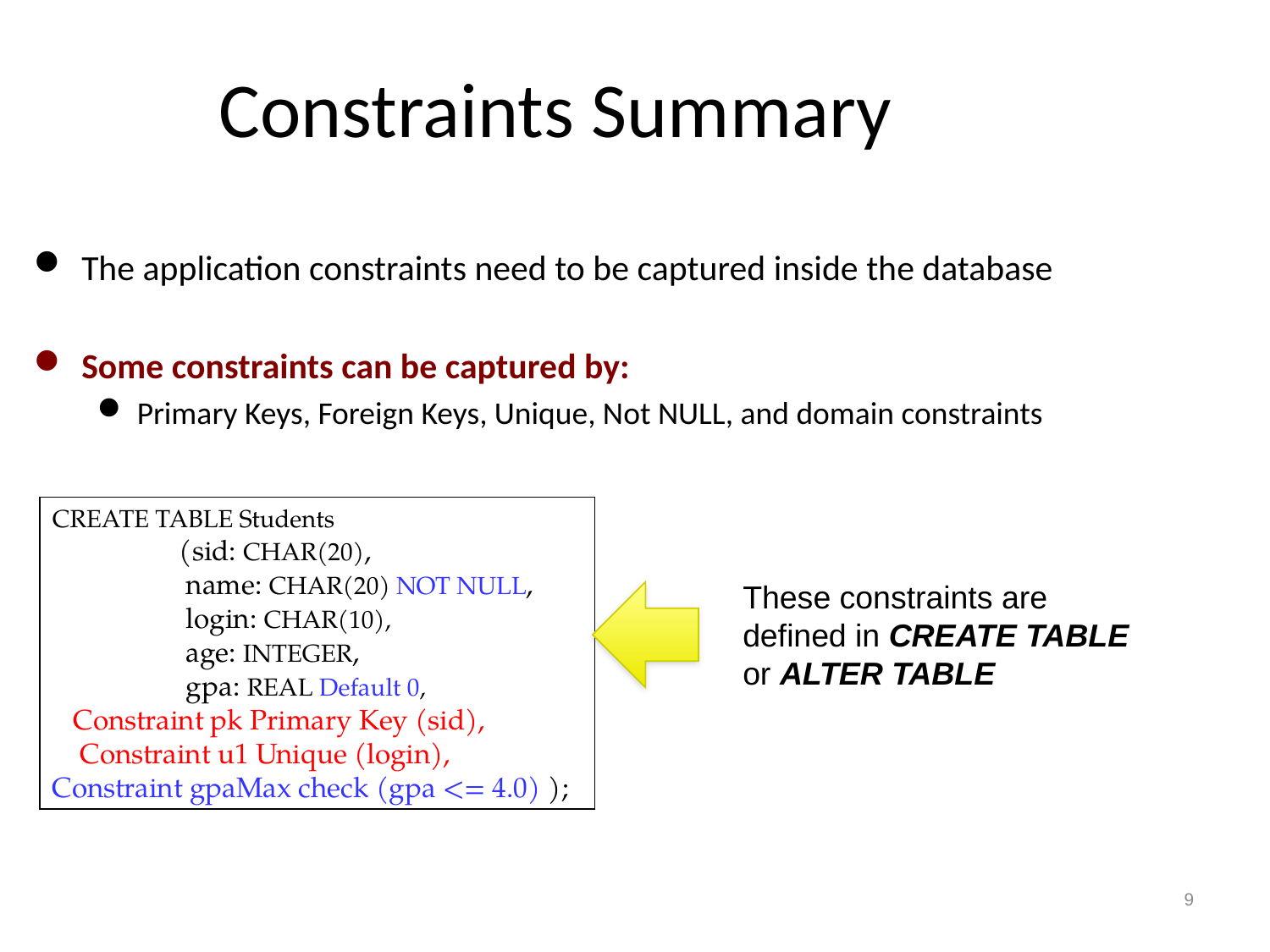

# Constraints Summary
The application constraints need to be captured inside the database

Some constraints can be captured by:
Primary Keys, Foreign Keys, Unique, Not NULL, and domain constraints

CREATE TABLE Students
	(sid: CHAR(20),
	 name: CHAR(20) NOT NULL,
	 login: CHAR(10),
	 age: INTEGER,
	 gpa: REAL Default 0,
   Constraint pk Primary Key (sid),
    Constraint u1 Unique (login),
Constraint gpaMax check (gpa <= 4.0) );
These constraints are defined in CREATE TABLE or ALTER TABLE

9